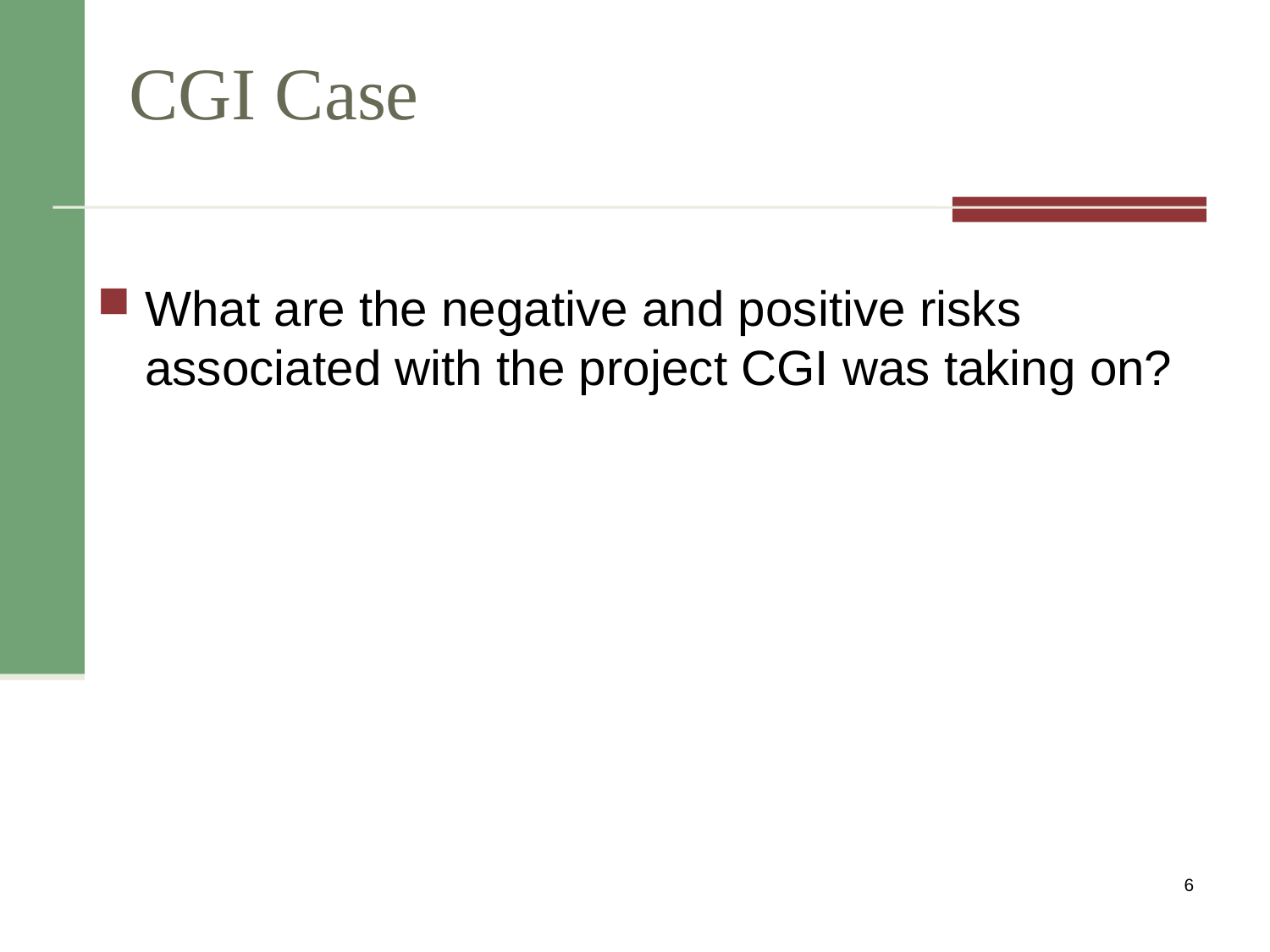

# CGI Case
What are the negative and positive risks associated with the project CGI was taking on?
6